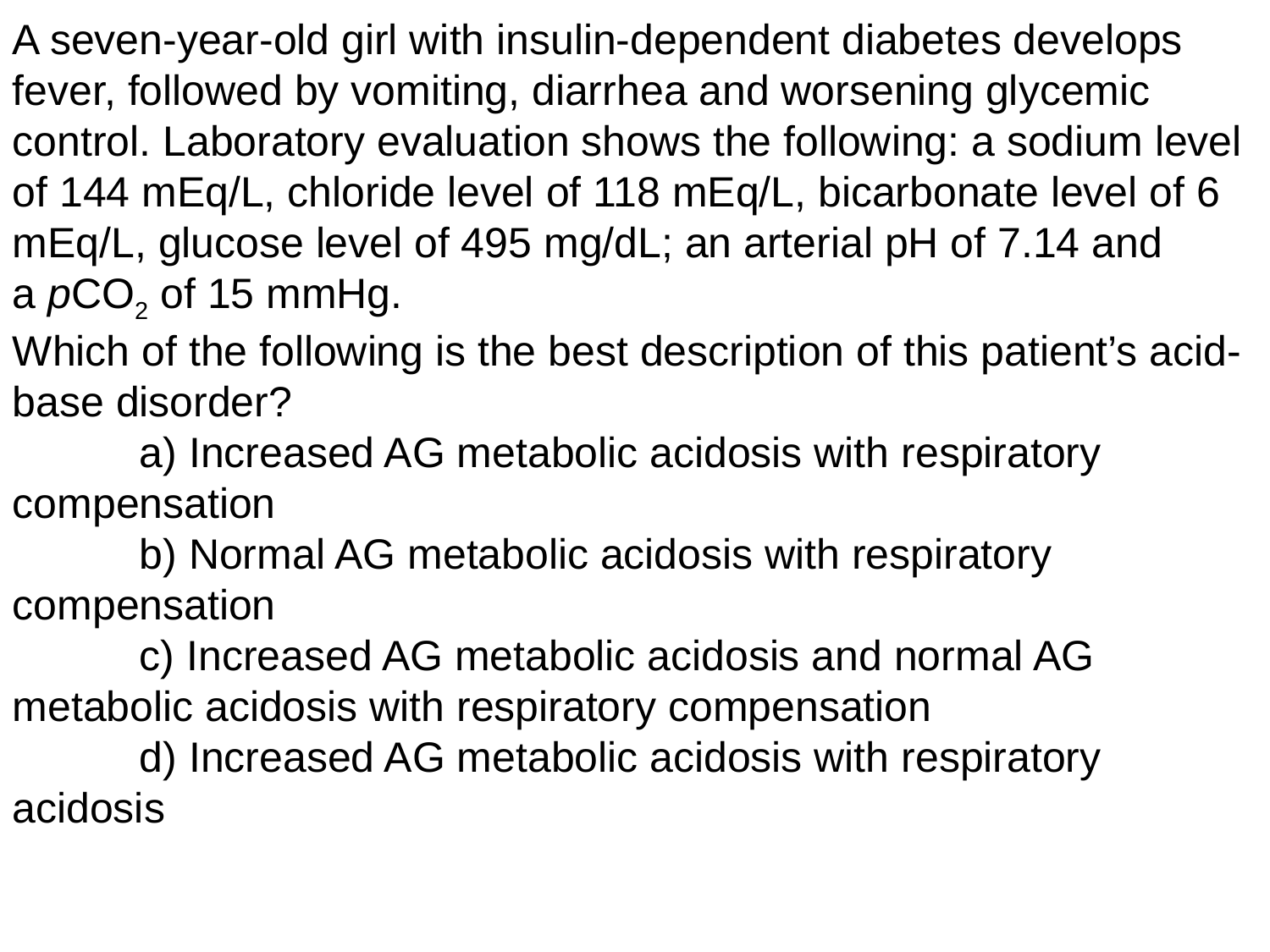

A seven-year-old girl with insulin-dependent diabetes develops fever, followed by vomiting, diarrhea and worsening glycemic control. Laboratory evaluation shows the following: a sodium level of 144 mEq/L, chloride level of 118 mEq/L, bicarbonate level of 6 mEq/L, glucose level of 495 mg/dL; an arterial pH of 7.14 and a pCO2 of 15 mmHg.
Which of the following is the best description of this patient’s acid-base disorder?
	a) Increased AG metabolic acidosis with respiratory compensation
	b) Normal AG metabolic acidosis with respiratory compensation
	c) Increased AG metabolic acidosis and normal AG metabolic acidosis with respiratory compensation
	d) Increased AG metabolic acidosis with respiratory acidosis